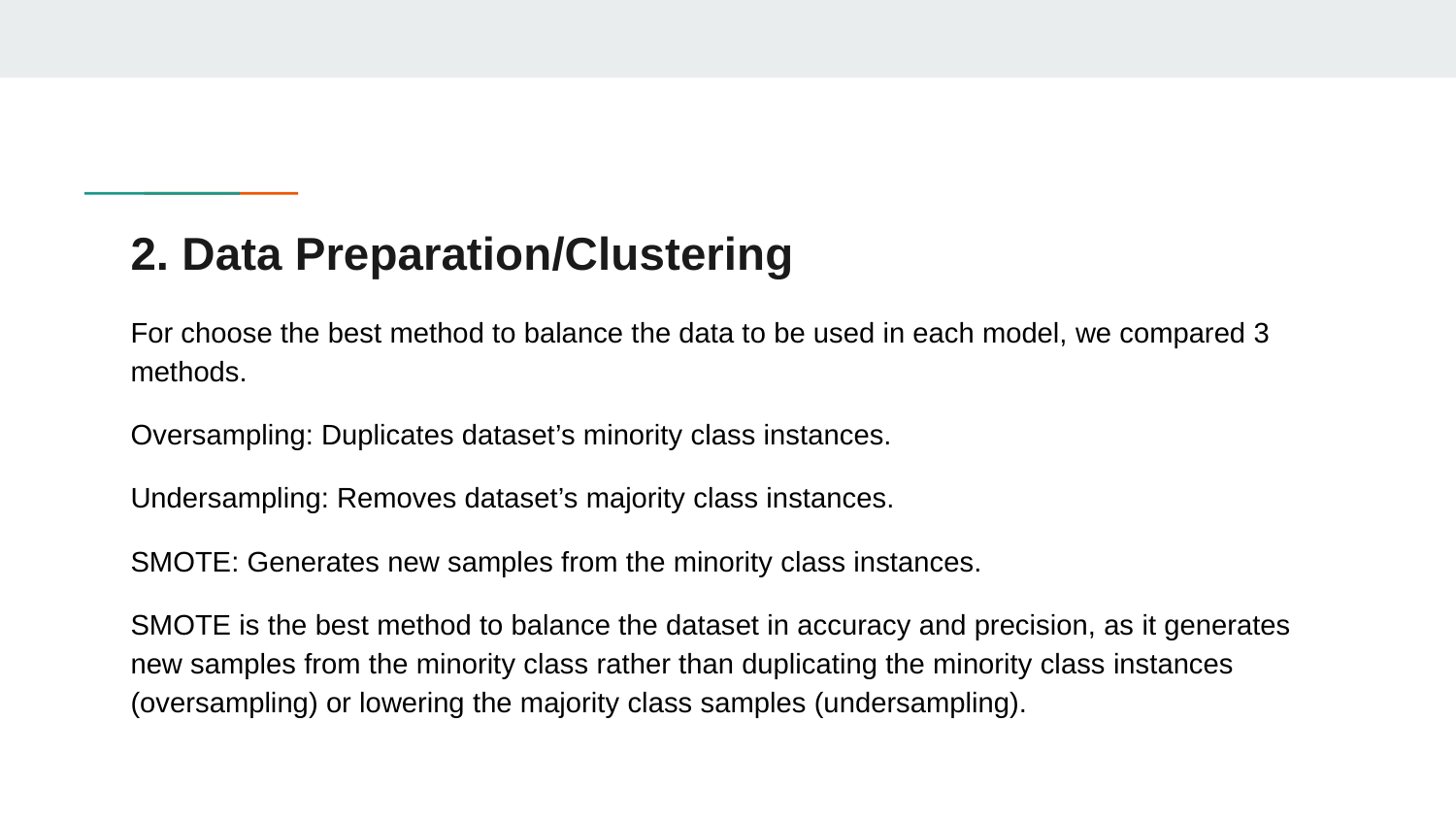

# 2. Data Preparation/Clustering
For choose the best method to balance the data to be used in each model, we compared 3 methods.
Oversampling: Duplicates dataset’s minority class instances.
Undersampling: Removes dataset’s majority class instances.
SMOTE: Generates new samples from the minority class instances.
SMOTE is the best method to balance the dataset in accuracy and precision, as it generates new samples from the minority class rather than duplicating the minority class instances (oversampling) or lowering the majority class samples (undersampling).